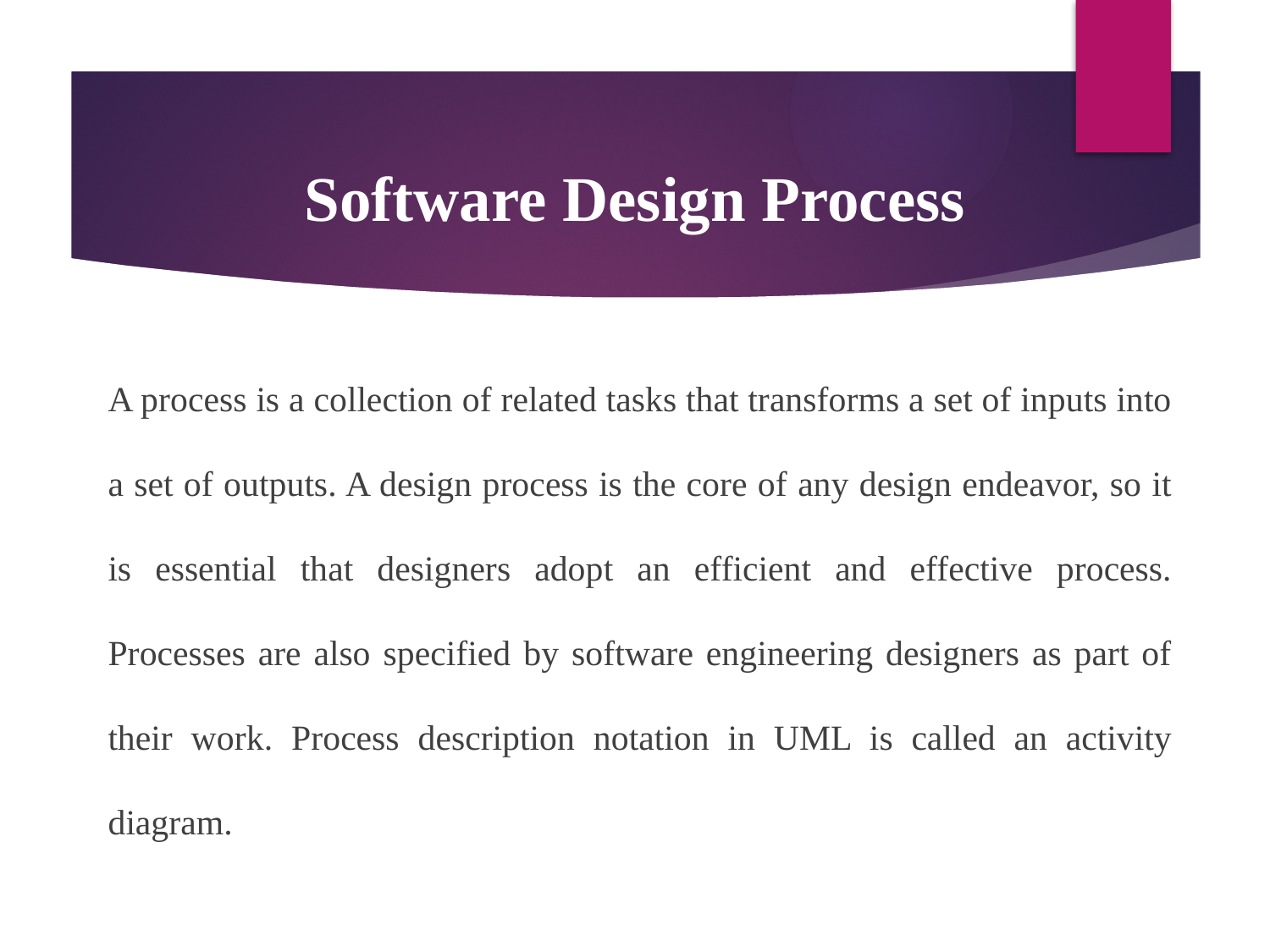

# Software Design Process
A process is a collection of related tasks that transforms a set of inputs into a set of outputs. A design process is the core of any design endeavor, so it is essential that designers adopt an efficient and effective process. Processes are also specified by software engineering designers as part of their work. Process description notation in UML is called an activity diagram.